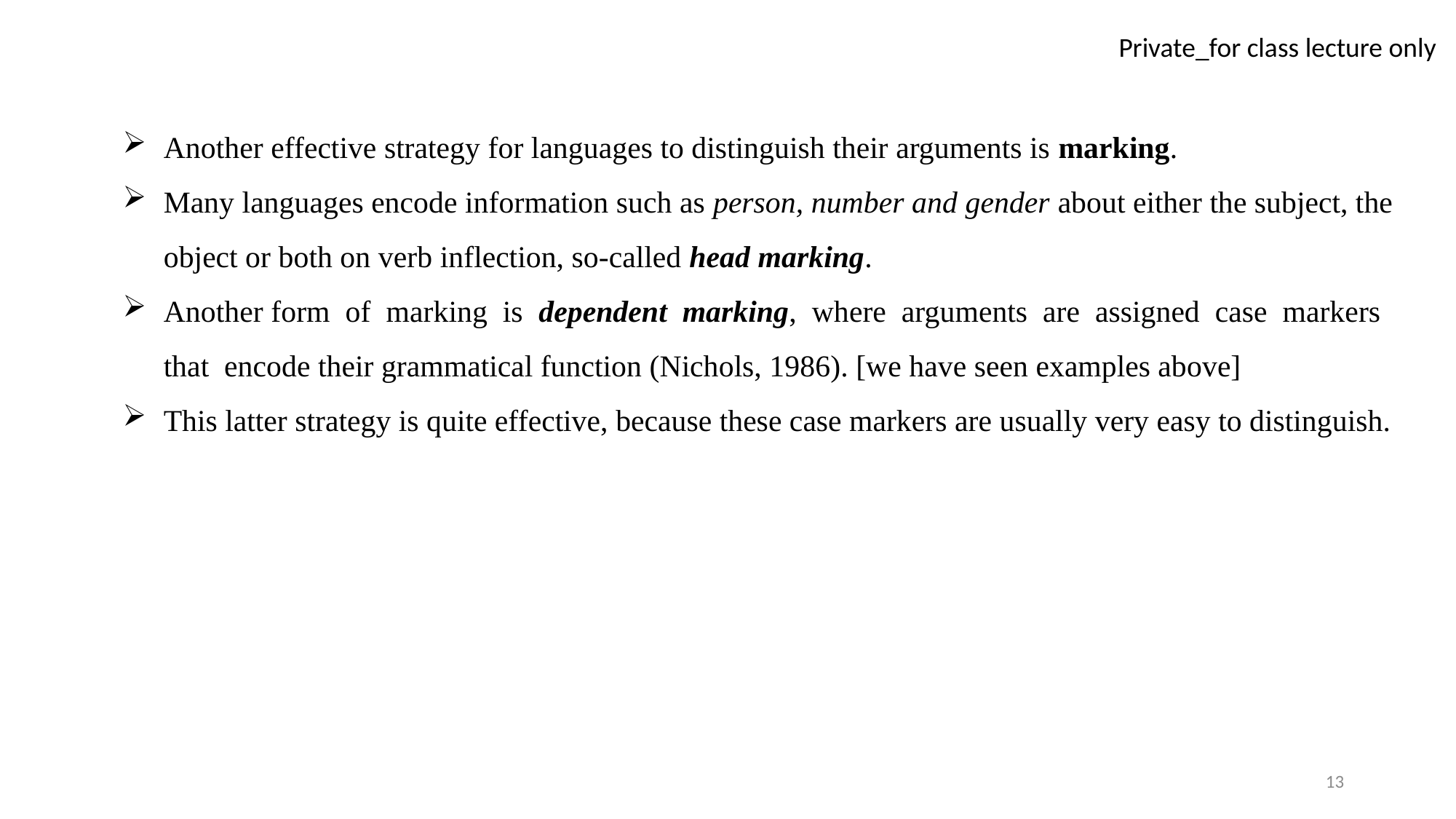

Another effective strategy for languages to distinguish their arguments is marking.
Many languages encode information such as person, number and gender about either the subject, the object or both on verb inflection, so-called head marking.
Another form  of  marking  is  dependent  marking,  where  arguments  are  assigned  case  markers  that  encode their grammatical function (Nichols, 1986). [we have seen examples above]
This latter strategy is quite effective, because these case markers are usually very easy to distinguish.

13